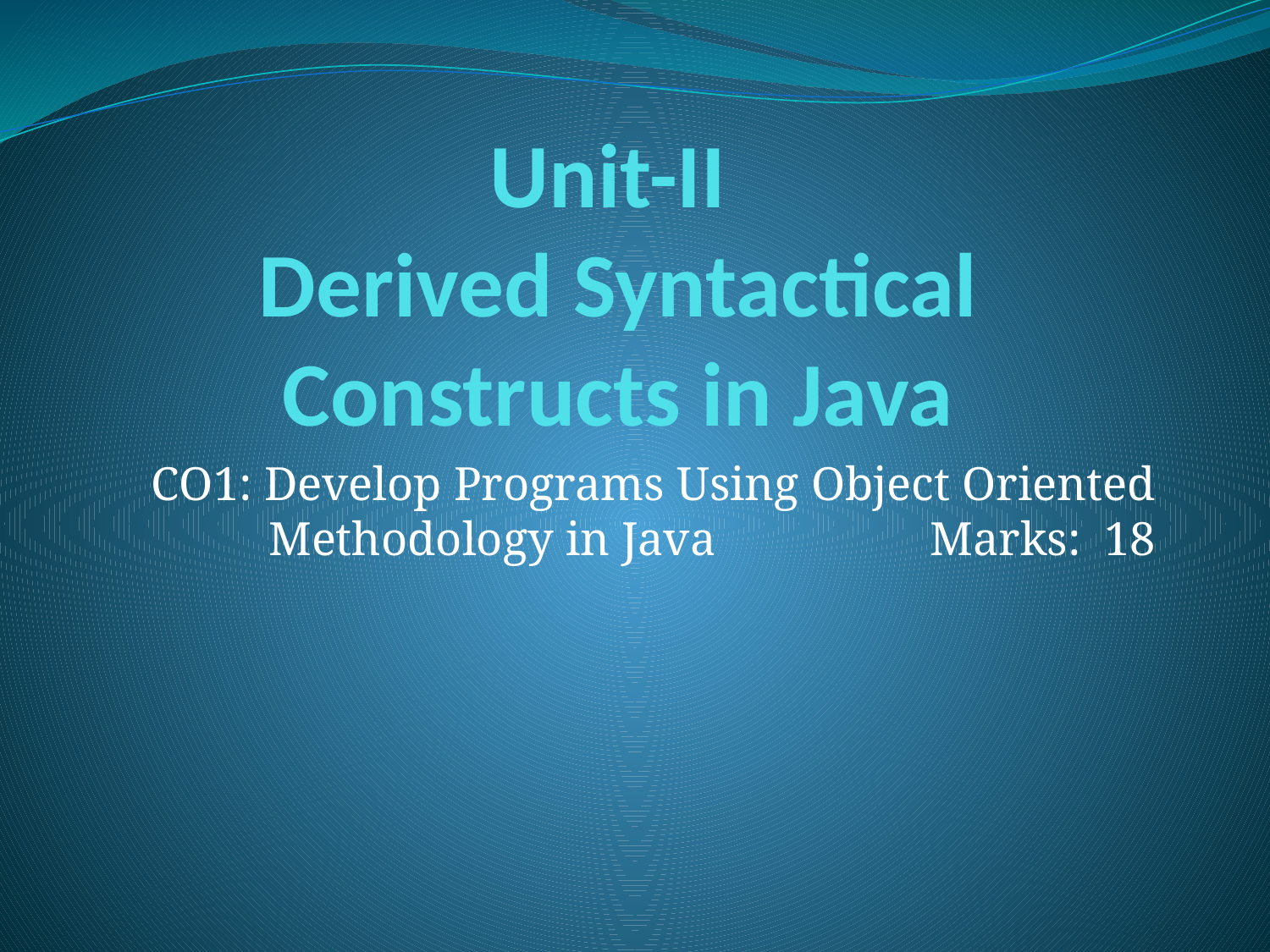

# Unit-II Derived Syntactical Constructs in Java
CO1: Develop Programs Using Object Oriented Methodology in Java                  Marks:  18